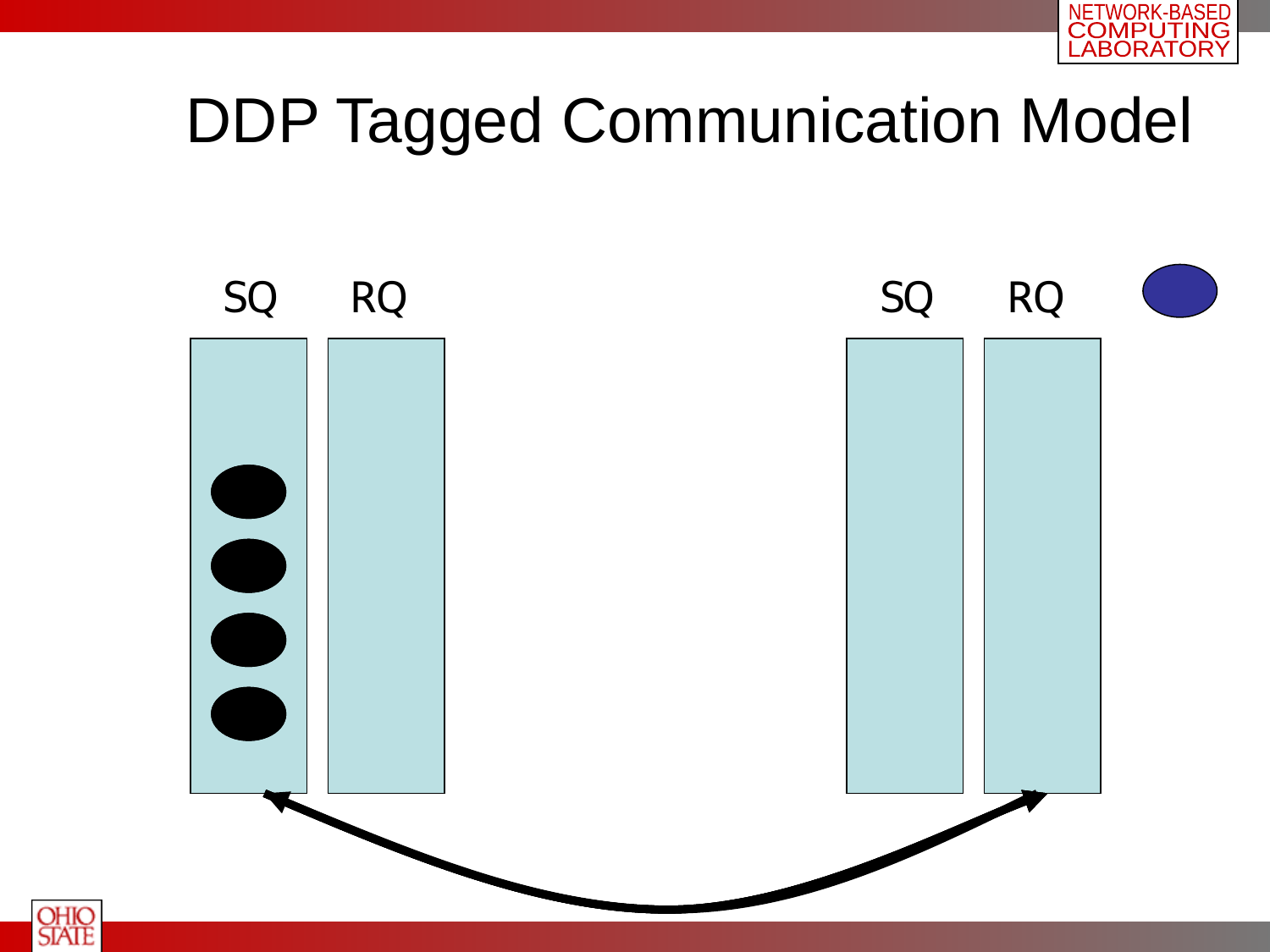

# DDP Tagged Communication Model
SQ
RQ
SQ
RQ